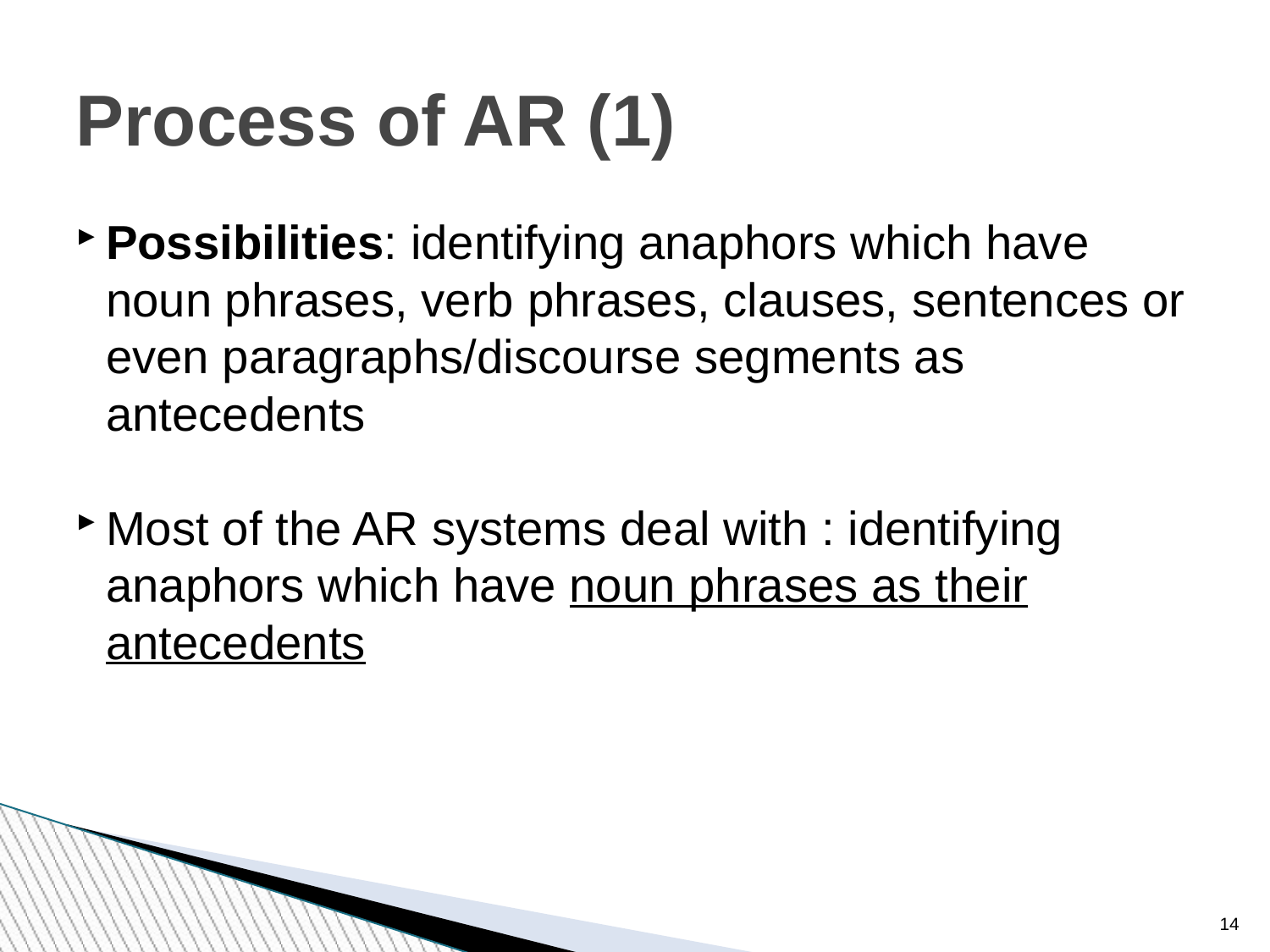

Process of AR (1)
Possibilities: identifying anaphors which have noun phrases, verb phrases, clauses, sentences or even paragraphs/discourse segments as antecedents

Most of the AR systems deal with : identifying anaphors which have noun phrases as their antecedents

14